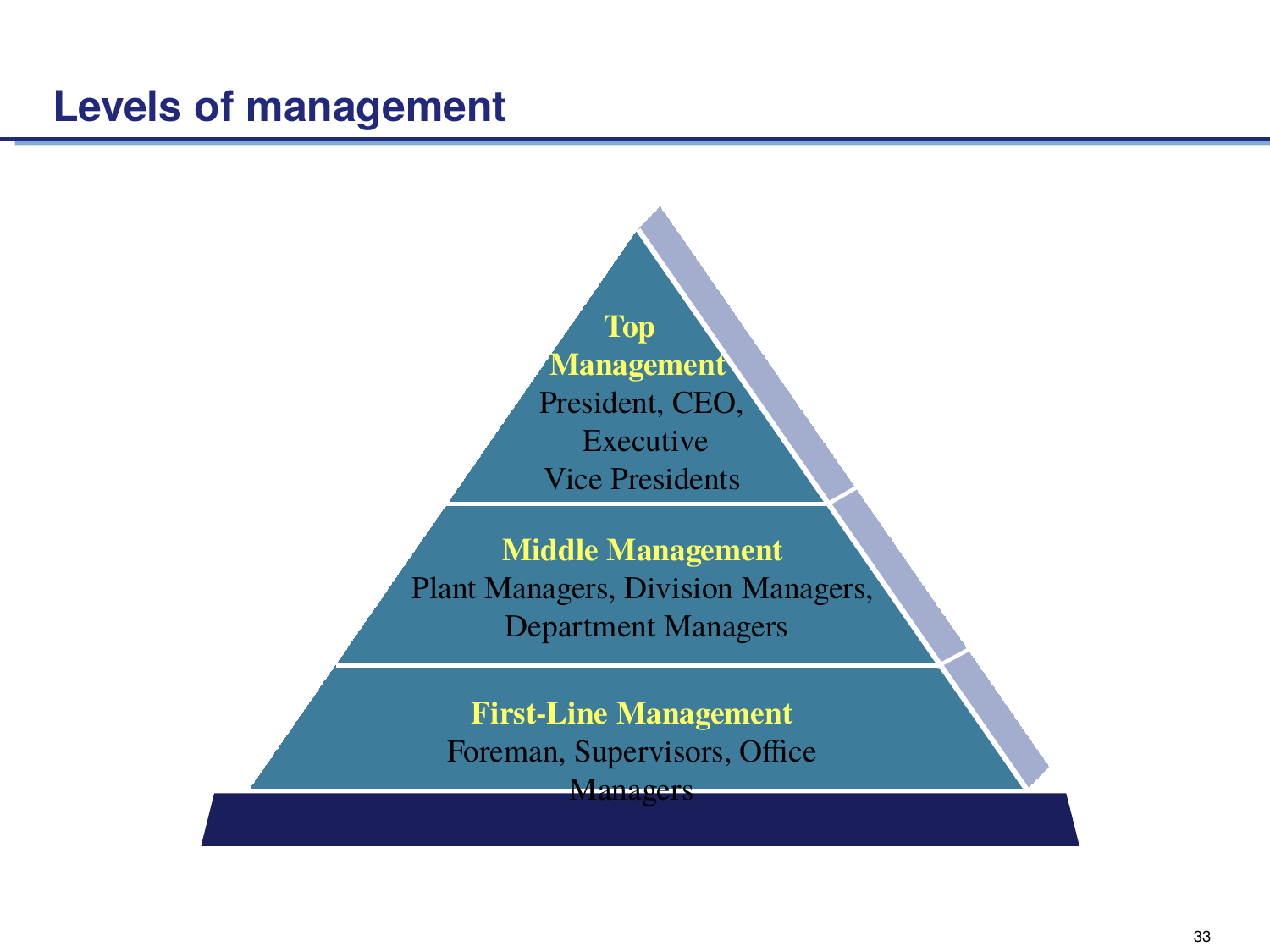

# Levels of management

Top    Management  President, CEO,  Executive
Vice Presidents

Middle Management
Plant Managers, Division Managers,  Department Managers

First-Line Management
Foreman, Supervisors, Office Managers

Non- Managerial Employees
33